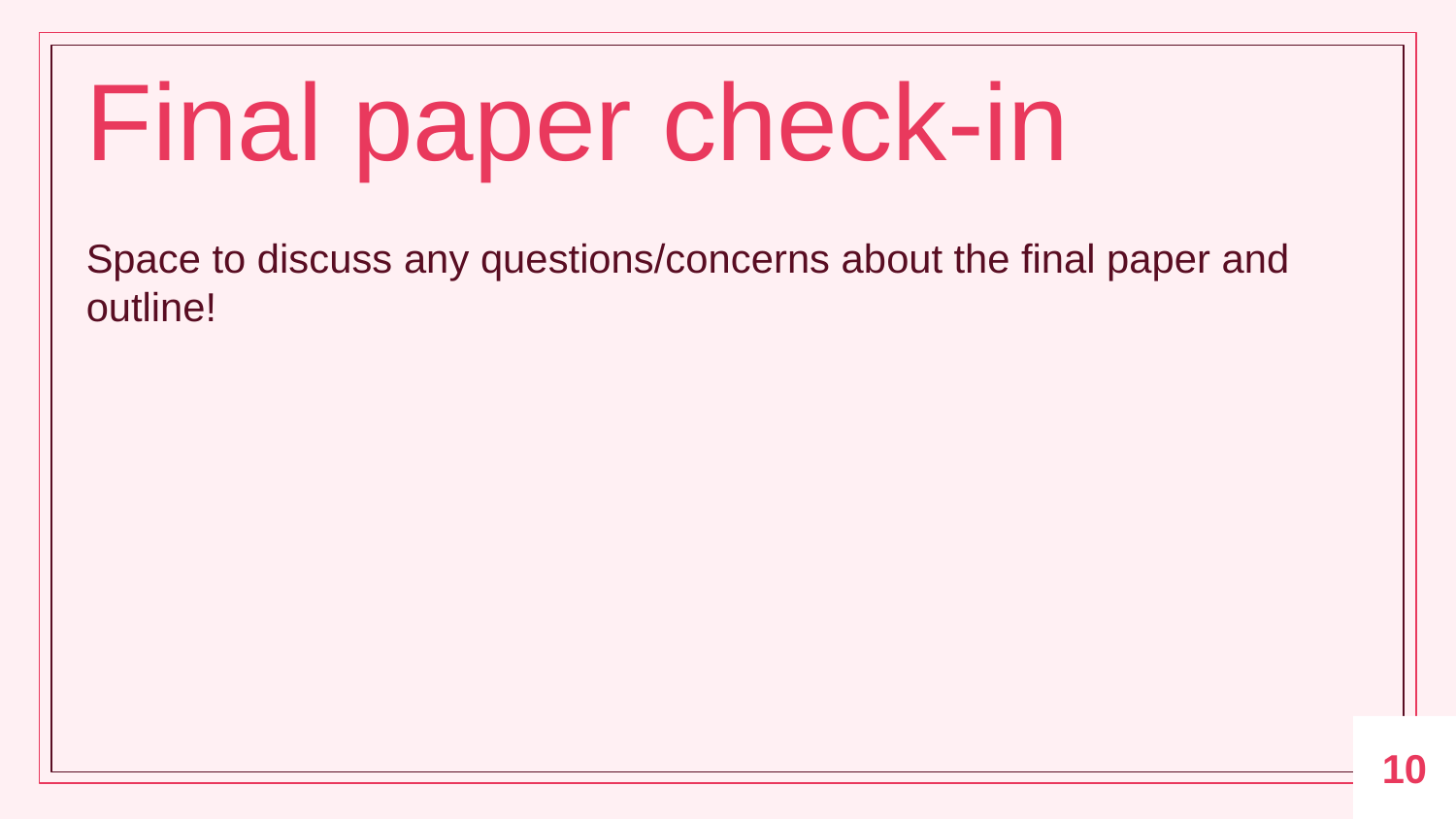

# Final paper check-in
Space to discuss any questions/concerns about the final paper and outline!

10